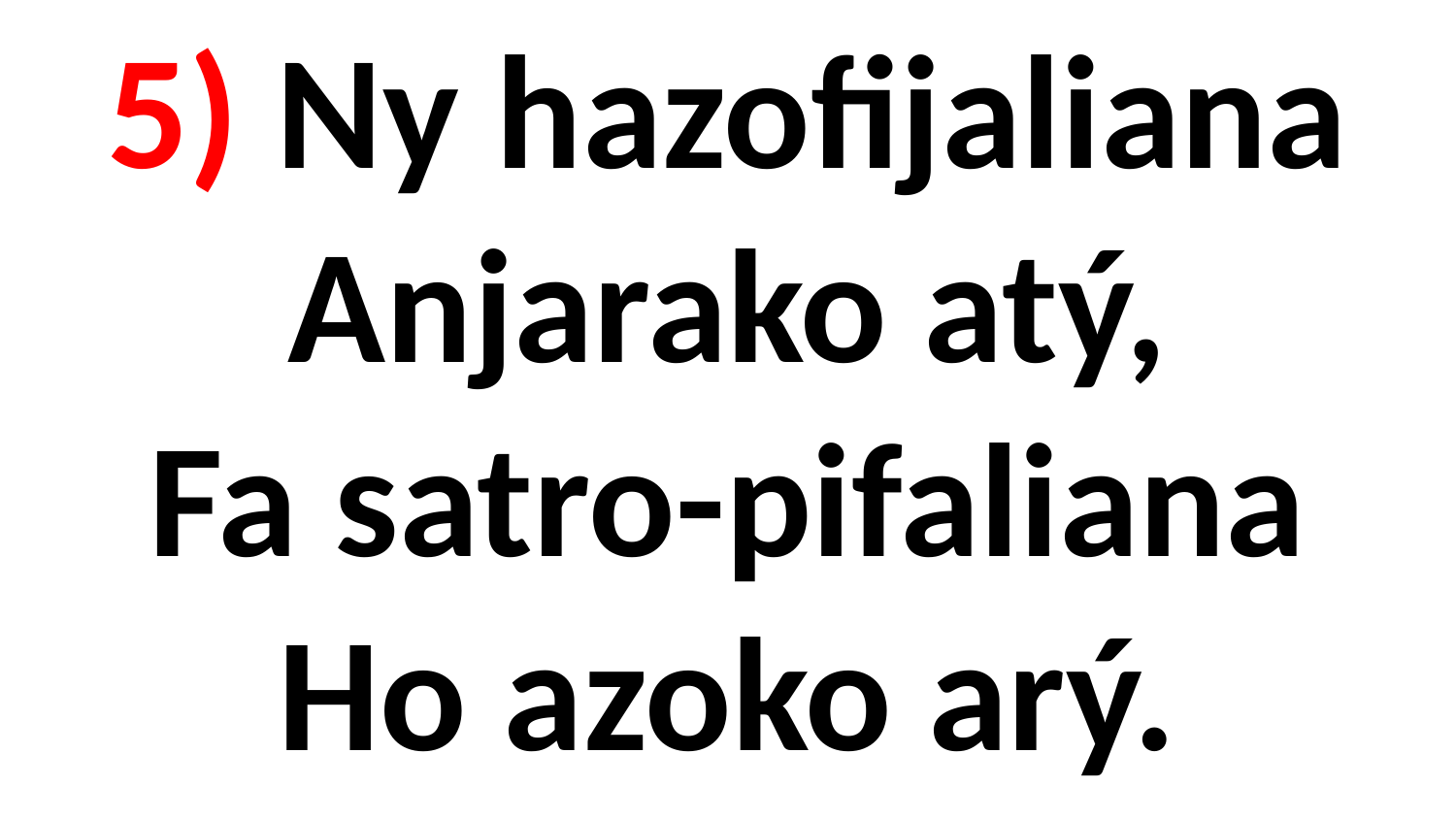

# 5) Ny hazofijaliana Anjarako atý, Fa satro-pifaliana Ho azoko arý.